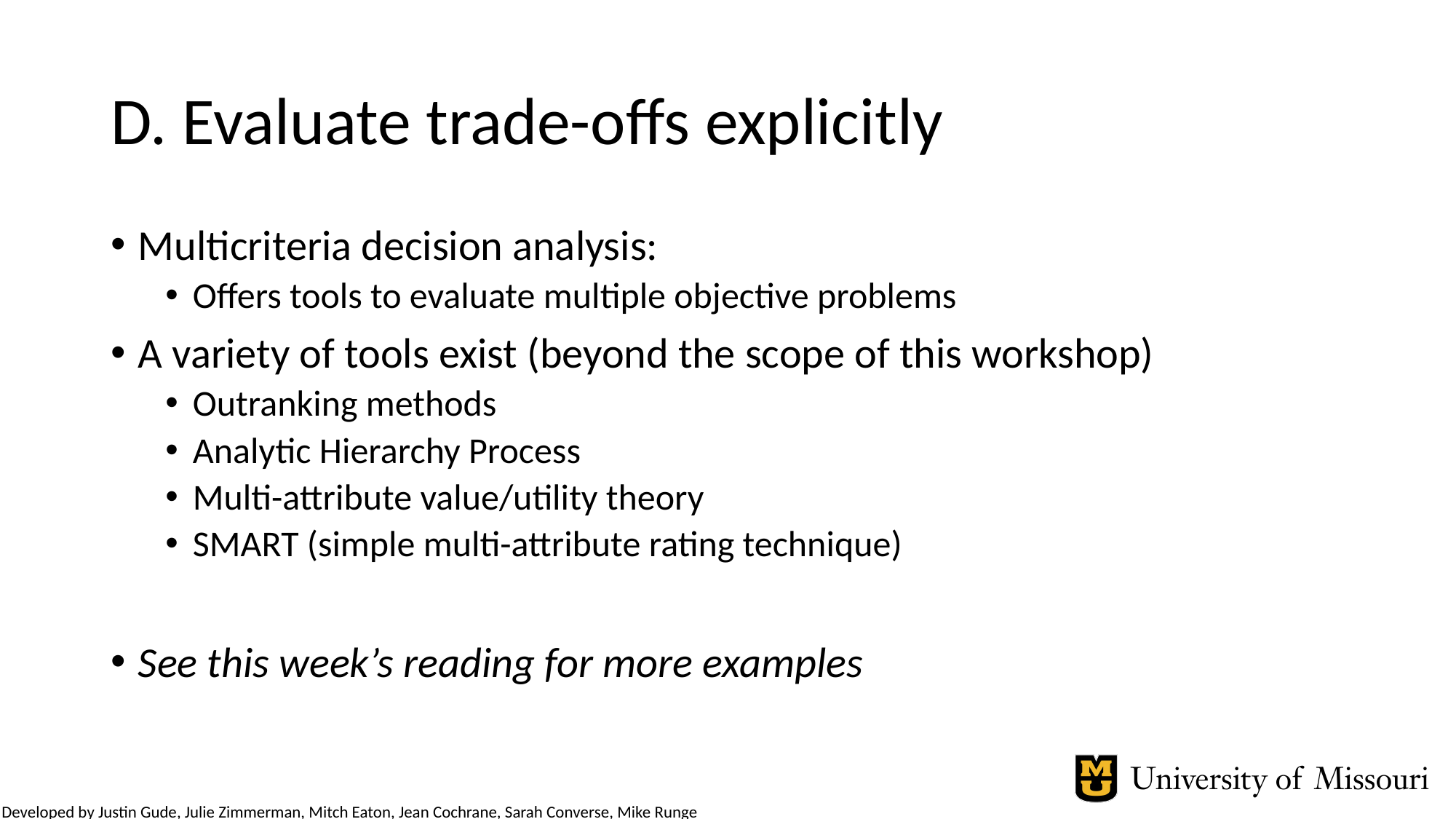

# D. Evaluate trade-offs explicitly
Multicriteria decision analysis:
Offers tools to evaluate multiple objective problems
A variety of tools exist (beyond the scope of this workshop)
Outranking methods
Analytic Hierarchy Process
Multi-attribute value/utility theory
SMART (simple multi-attribute rating technique)

See this week’s reading for more examples
Developed by Justin Gude, Julie Zimmerman, Mitch Eaton, Jean Cochrane, Sarah Converse, Mike Runge